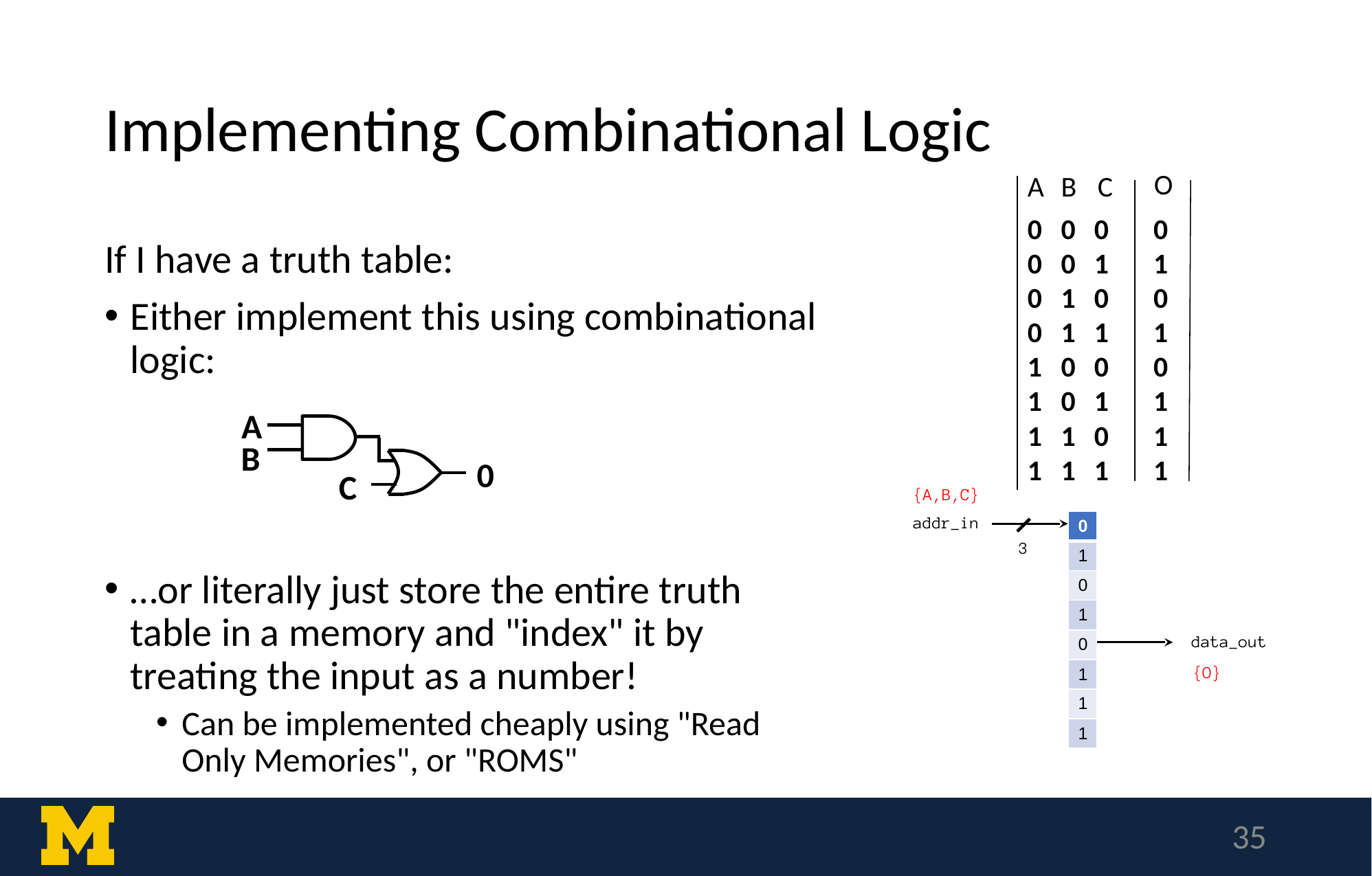

# Implementing Combinational Logic
O
A
B
   C
0
0
0
0
1
1
1
1
0
0
1
1
0
0
1
1

0
1
0
1
0
1
0
1

0
1
0
1
0
1
1
1

If I have a truth table:
Either implement this using combinational logic:

…or literally just store the entire truth table in a memory and "index" it by treating the input as a number!
Can be implemented cheaply using "Read Only Memories", or "ROMS"

A

B

C
0
{A,B,C}
addr_in
| 0 |
| --- |
| 1 |
| 0 |
| 1 |
| 0 |
| 1 |
| 1 |
| 1 |
3
data_out
{O}
35